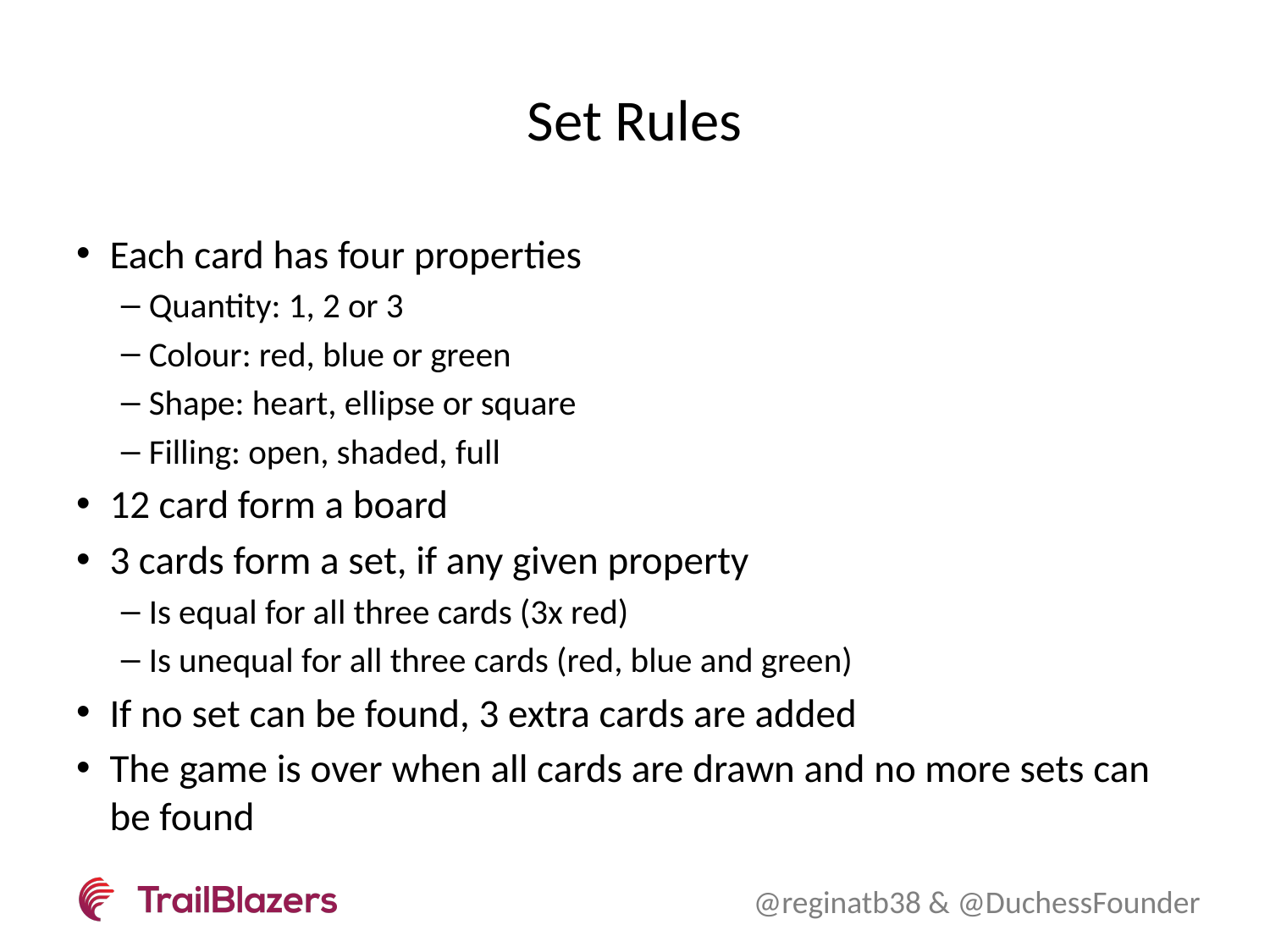

# Set Rules
Each card has four properties
Quantity: 1, 2 or 3
Colour: red, blue or green
Shape: heart, ellipse or square
Filling: open, shaded, full
12 card form a board
3 cards form a set, if any given property
Is equal for all three cards (3x red)
Is unequal for all three cards (red, blue and green)
If no set can be found, 3 extra cards are added
The game is over when all cards are drawn and no more sets can be found